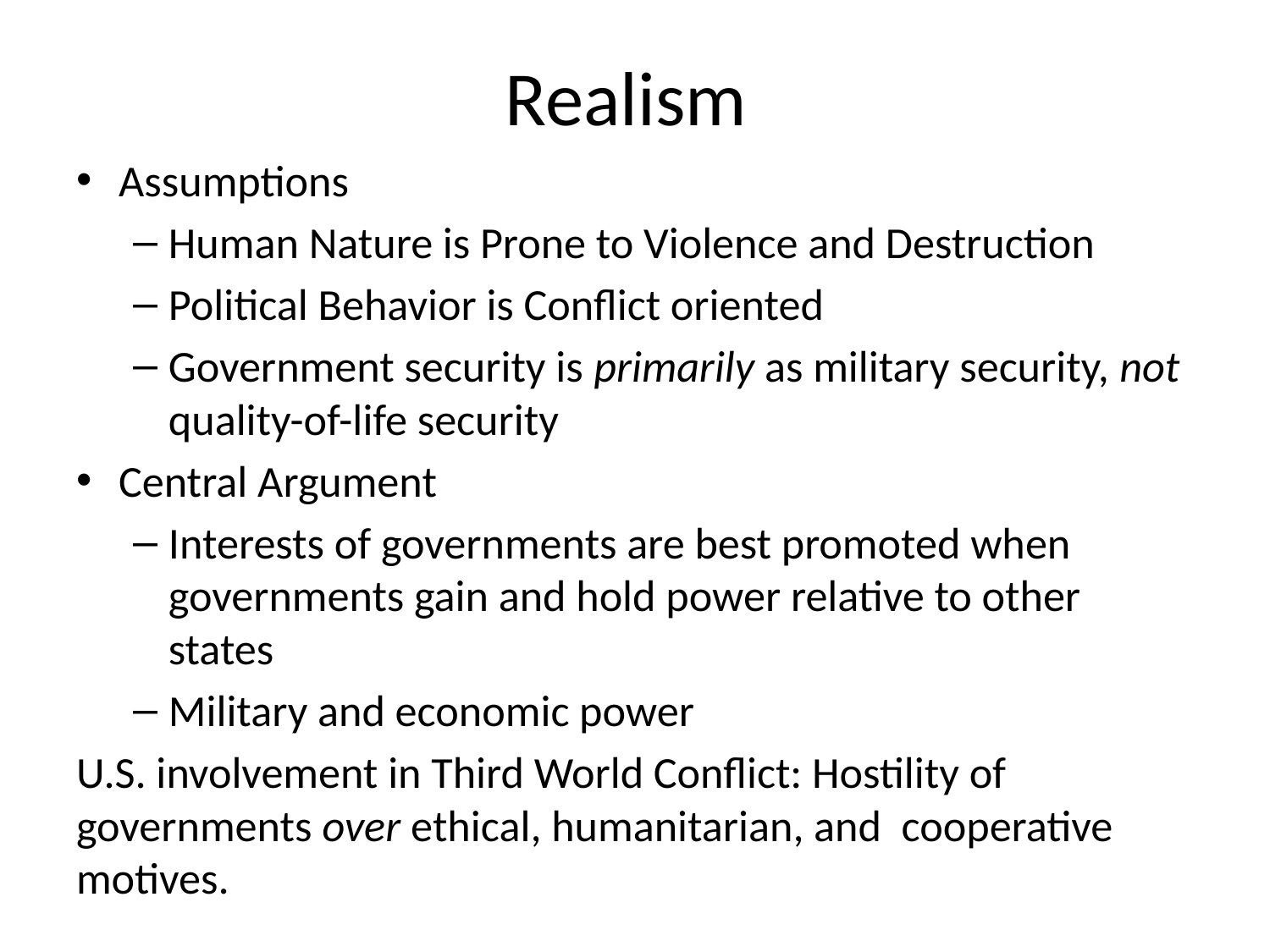

# Realism
Assumptions
Human Nature is Prone to Violence and Destruction
Political Behavior is Conflict oriented
Government security is primarily as military security, not quality-of-life security
Central Argument
Interests of governments are best promoted when governments gain and hold power relative to other states
Military and economic power
U.S. involvement in Third World Conflict: Hostility of governments over ethical, humanitarian, and  cooperative motives.